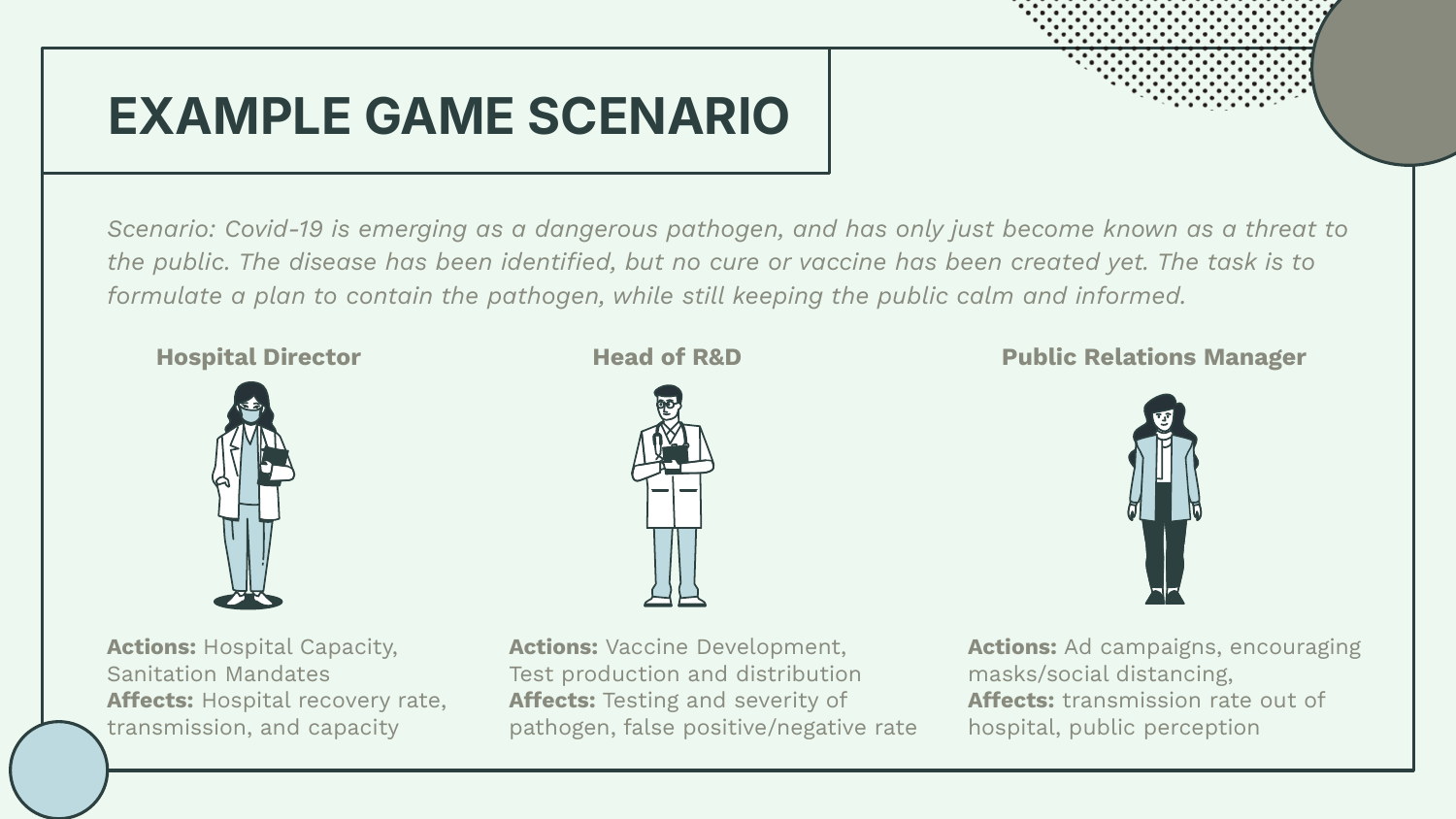

# EXAMPLE GAME SCENARIO
Scenario: Covid-19 is emerging as a dangerous pathogen, and has only just become known as a threat to the public. The disease has been identified, but no cure or vaccine has been created yet. The task is to formulate a plan to contain the pathogen, while still keeping the public calm and informed.
       Hospital Director                                 Head of R&D                                     Public Relations Manager

Actions: Hospital Capacity, Sanitation Mandates
Affects: Hospital recovery rate, transmission, and capacity
Actions: Vaccine Development,
Test production and distribution
Affects: Testing and severity of pathogen, false positive/negative rate
Actions: Ad campaigns, encouraging masks/social distancing,
Affects: transmission rate out of hospital, public perception